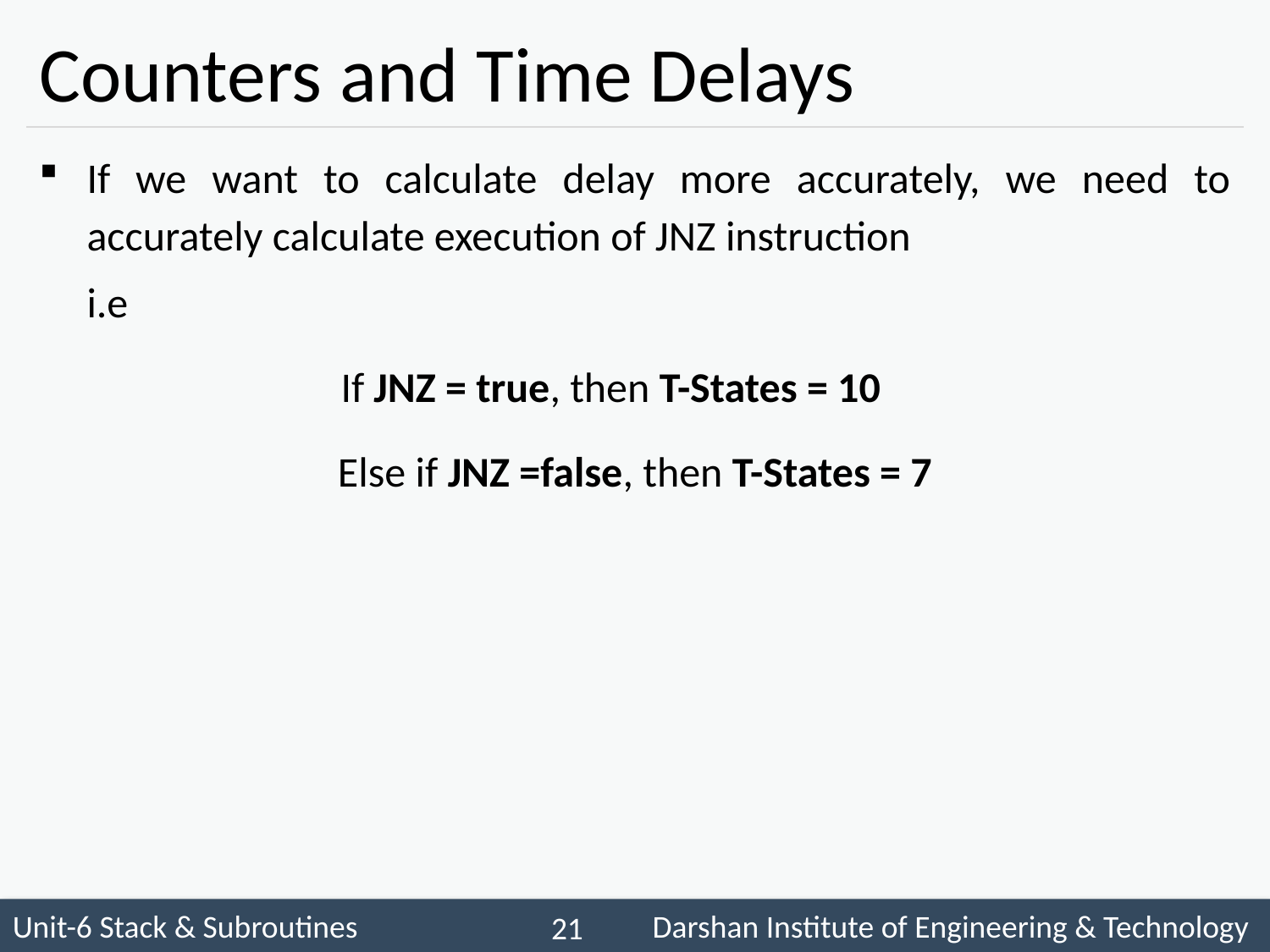

# Counters and Time Delays
If we want to calculate delay more accurately, we need to accurately calculate execution of JNZ instruction
     i.e
		     If JNZ = true, then T-States = 10
Else if JNZ =false, then T-States = 7

  21